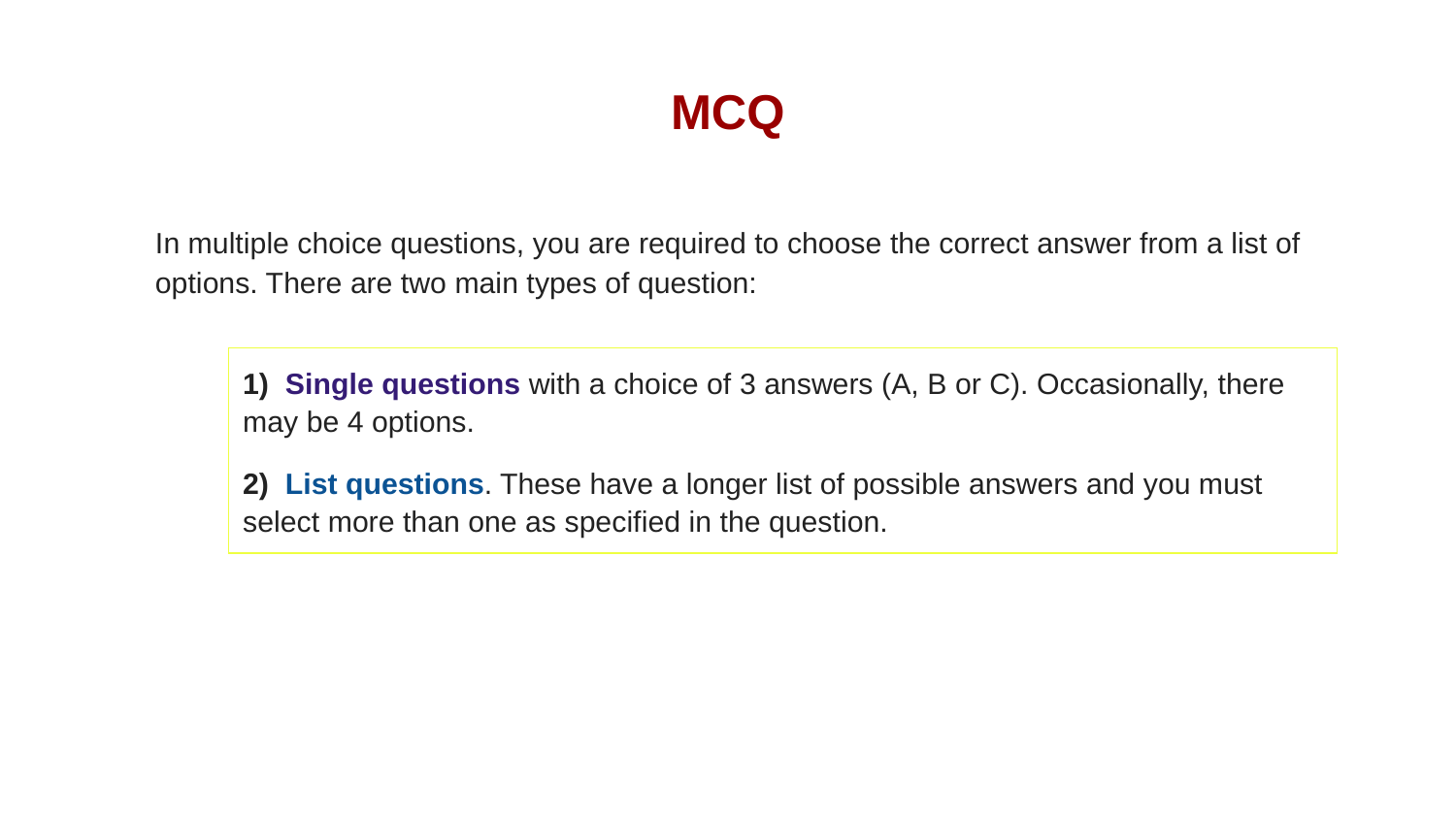

# MCQ
In multiple choice questions, you are required to choose the correct answer from a list of options. There are two main types of question:

|  | 1) Single questions with a choice of 3 answers (A, B or C). Occasionally, there may be 4 options. 2) List questions. These have a longer list of possible answers and you must select more than one as specified in the question. |
| --- | --- |